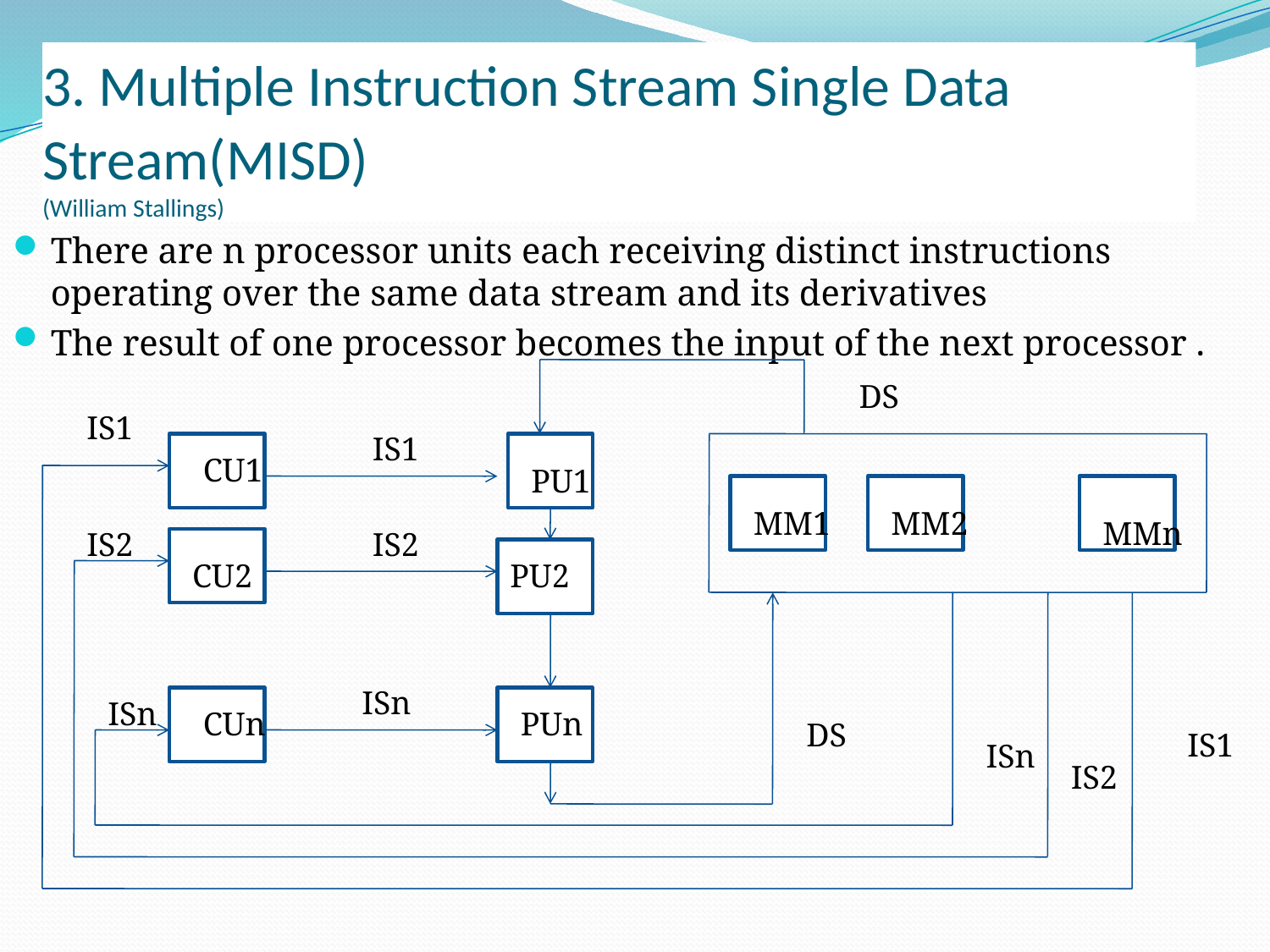

# 3. Multiple Instruction Stream Single Data Stream(MISD) (William Stallings)
There are n processor units each receiving distinct instructions operating over the same data stream and its derivatives
The result of one processor becomes the input of the next processor .

DS
IS1
IS1

CU1
PU1

MM1
MM2
MMn
IS2
IS2

CU2
PU2
ISn
ISn

CUn
PUn
DS
IS1
ISn
IS2